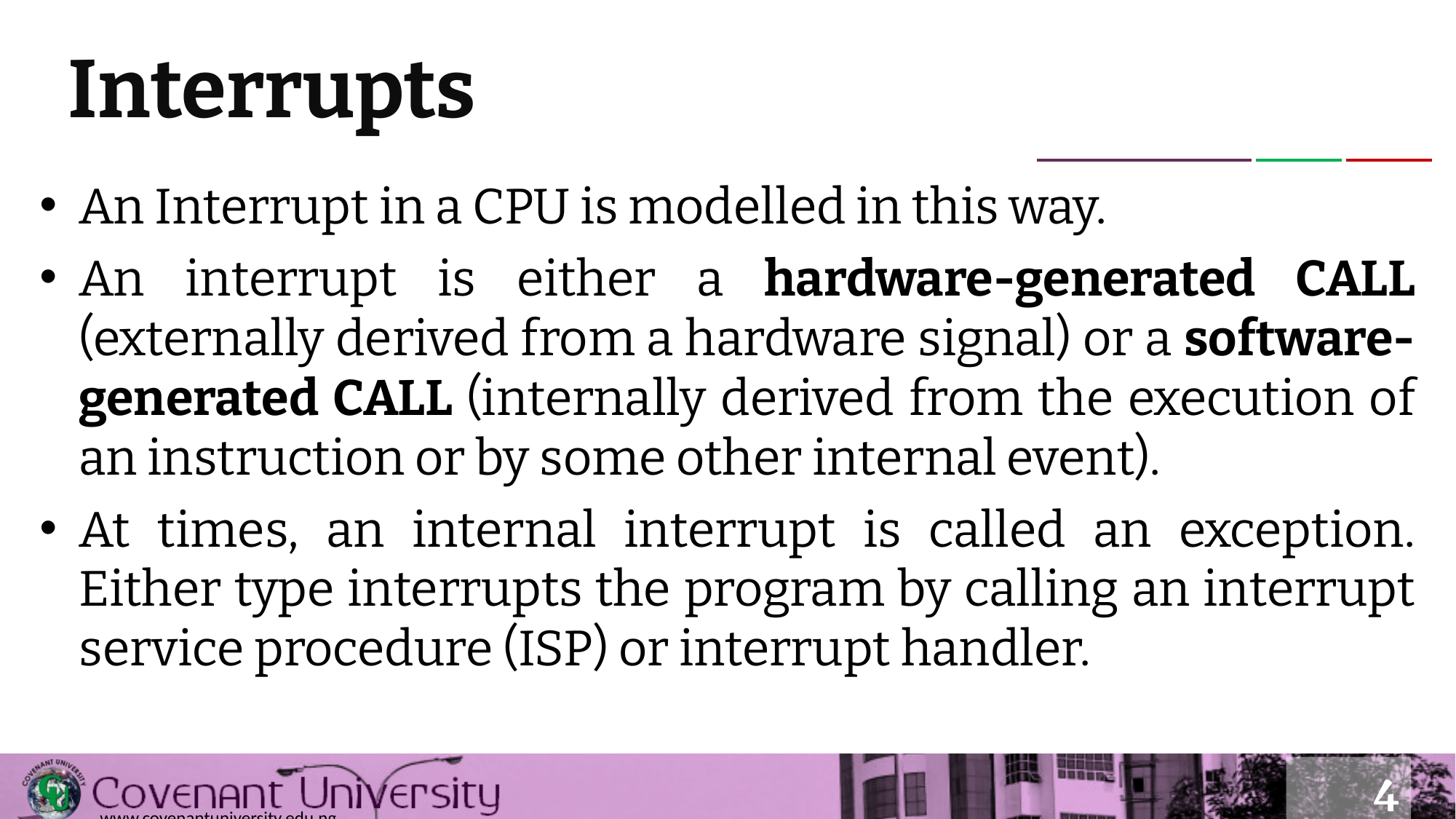

# Interrupts
An Interrupt in a CPU is modelled in this way.
An interrupt is either a hardware-generated CALL (externally derived from a hardware signal) or a software-generated CALL (internally derived from the execution of an instruction or by some other internal event).
At times, an internal interrupt is called an exception. Either type interrupts the program by calling an interrupt service procedure (ISP) or interrupt handler.